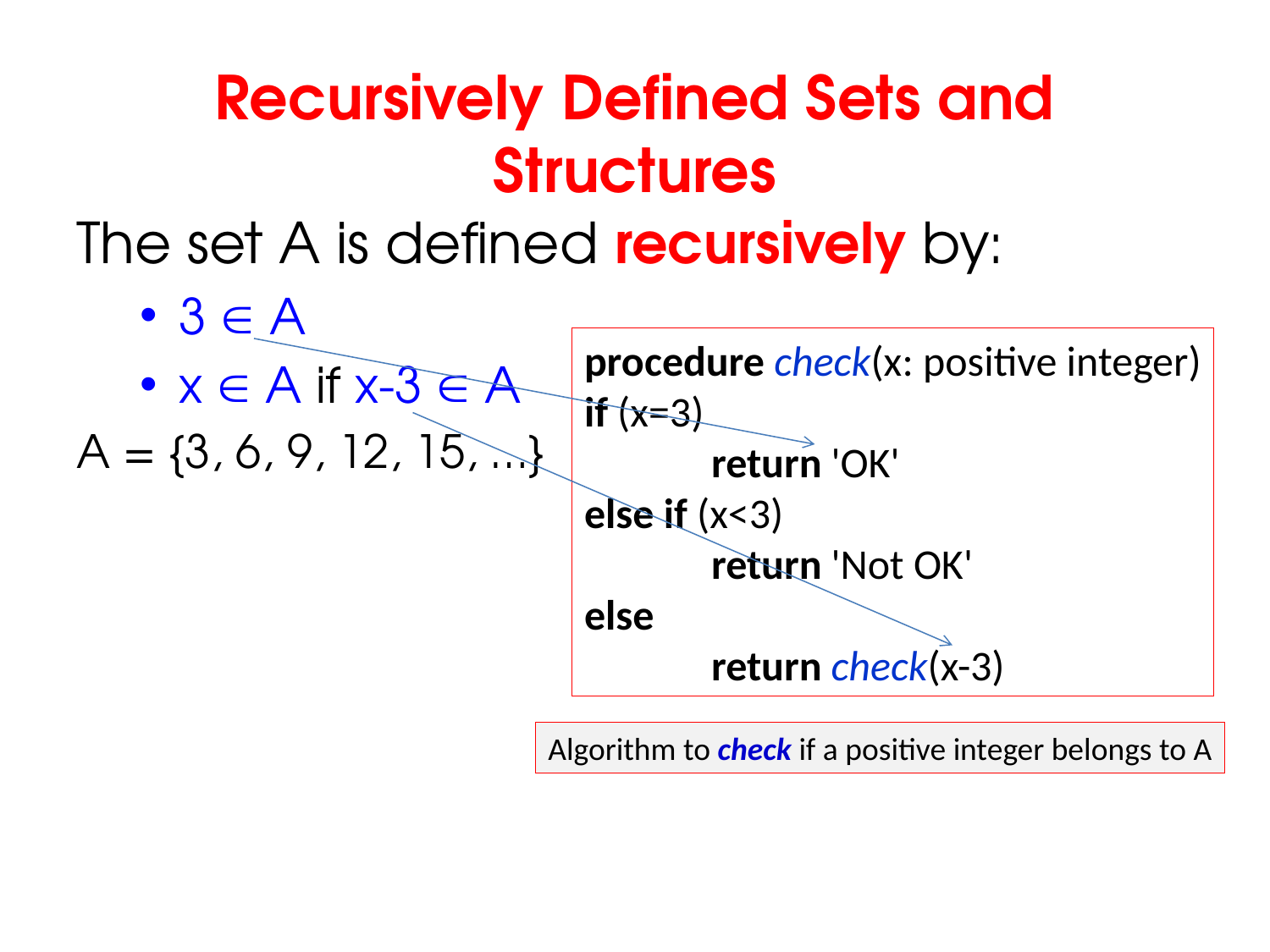

# Recursively Defined Sets and Structures
The set A is defined recursively by:
3 ∈ A
x ∈ A if x-3 ∈ A
A = {3, 6, 9, 12, 15, …}
procedure check(x: positive integer)
if (x=3)
	return 'OK'
else if (x<3)
	return 'Not OK'
else
	return check(x-3)
Algorithm to check if a positive integer belongs to A